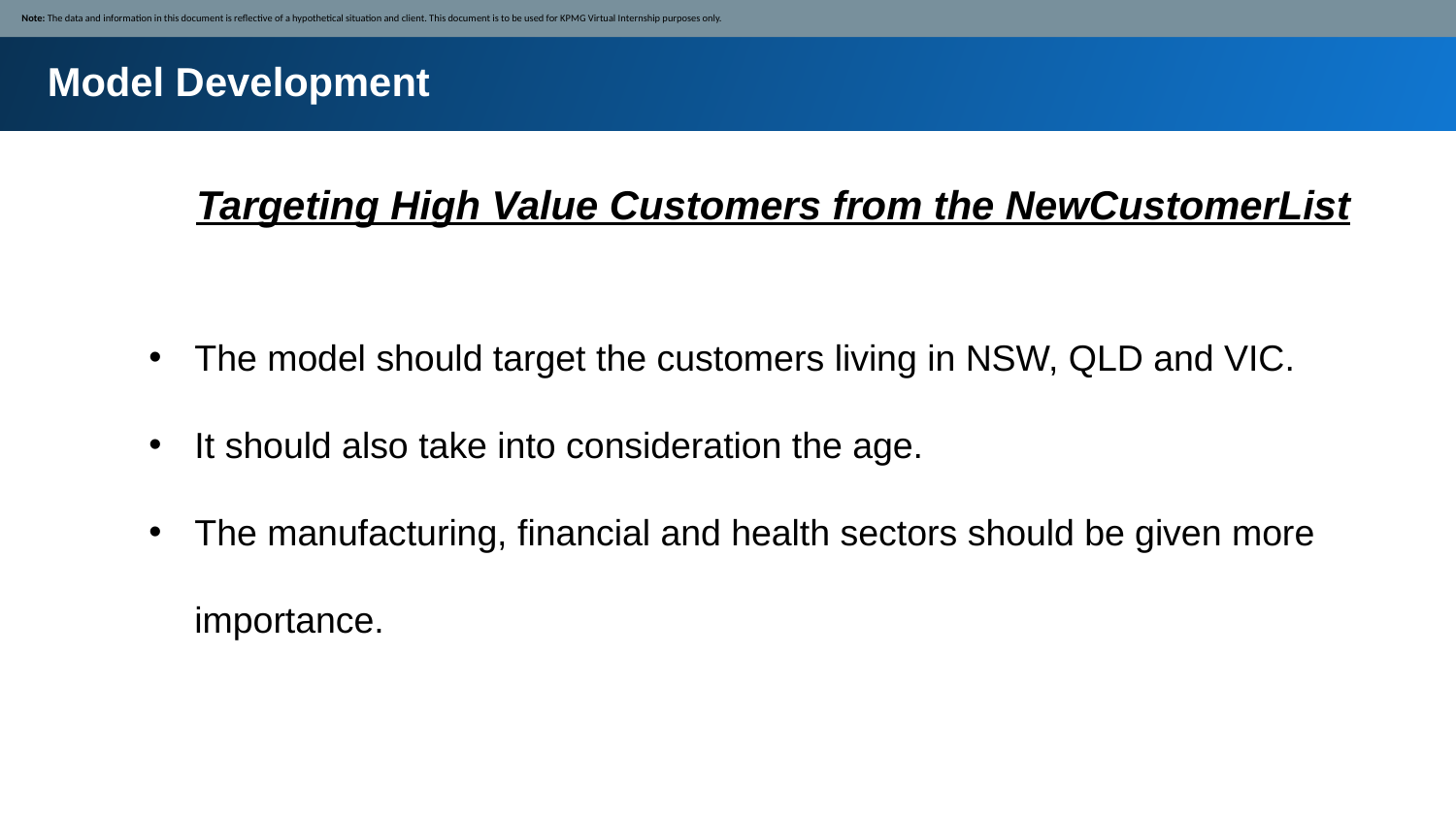

Note: The data and information in this document is reflective of a hypothetical situation and client. This document is to be used for KPMG Virtual Internship purposes only.
Model Development

Targeting High Value Customers from the NewCustomerList
The model should target the customers living in NSW, QLD and VIC.
It should also take into consideration the age.
The manufacturing, financial and health sectors should be given more importance.